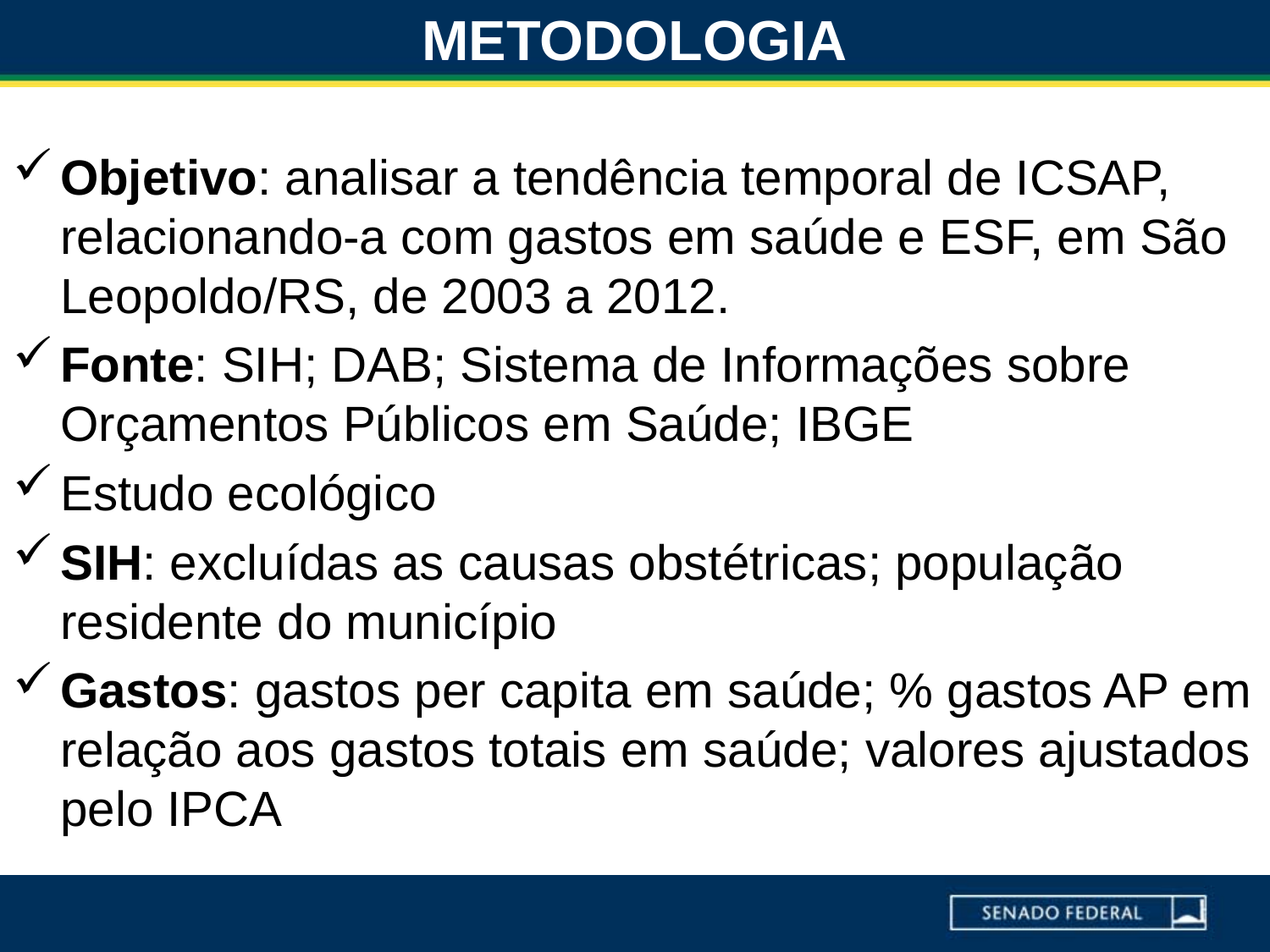

# METODOLOGIA
Objetivo: analisar a tendência temporal de ICSAP, relacionando-a com gastos em saúde e ESF, em São Leopoldo/RS, de 2003 a 2012.
Fonte: SIH; DAB; Sistema de Informações sobre Orçamentos Públicos em Saúde; IBGE
Estudo ecológico
SIH: excluídas as causas obstétricas; população residente do município
Gastos: gastos per capita em saúde; % gastos AP em relação aos gastos totais em saúde; valores ajustados pelo IPCA